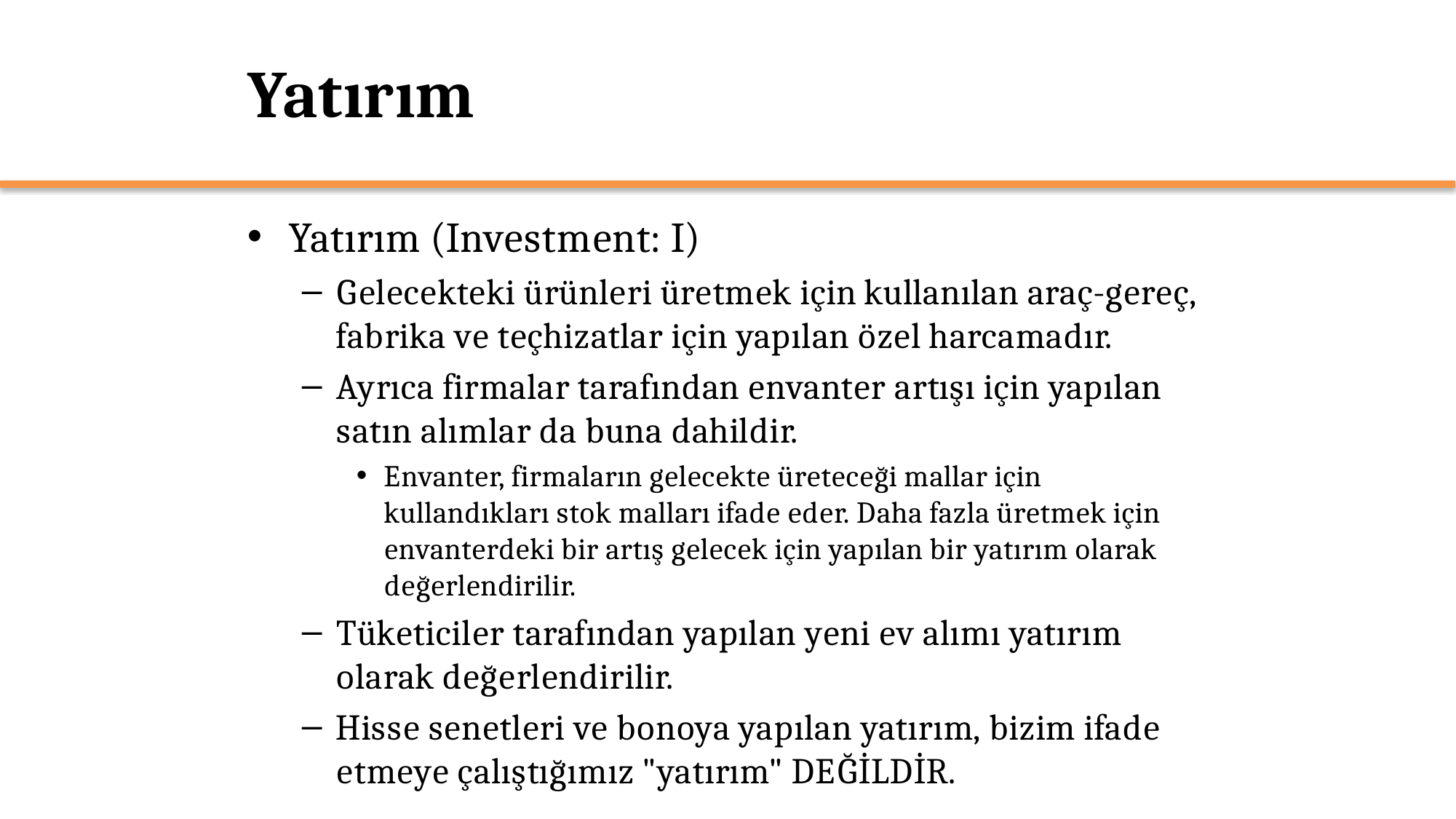

# Yatırım
Yatırım (Investment: I)
Gelecekteki ürünleri üretmek için kullanılan araç-gereç, fabrika ve teçhizatlar için yapılan özel harcamadır.
Ayrıca firmalar tarafından envanter artışı için yapılan satın alımlar da buna dahildir.
Envanter, firmaların gelecekte üreteceği mallar için kullandıkları stok malları ifade eder. Daha fazla üretmek için envanterdeki bir artış gelecek için yapılan bir yatırım olarak değerlendirilir.
Tüketiciler tarafından yapılan yeni ev alımı yatırım olarak değerlendirilir.
Hisse senetleri ve bonoya yapılan yatırım, bizim ifade etmeye çalıştığımız "yatırım" DEĞİLDİR.